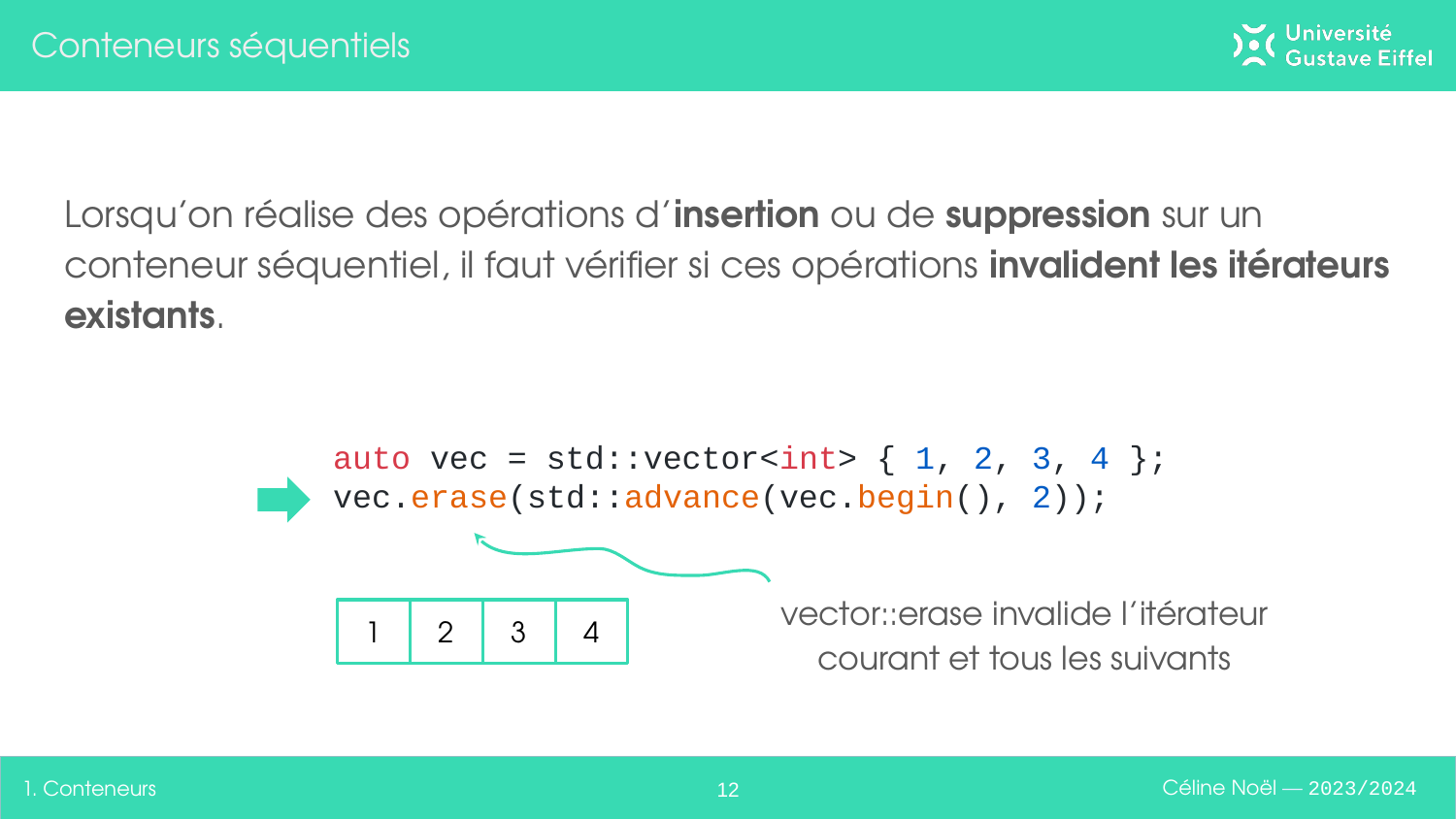

# Conteneurs séquentiels
Lorsqu’on réalise des opérations d’insertion ou de suppression sur un conteneur séquentiel, il faut vérifier si ces opérations invalident les itérateurs existants.
auto vec = std::vector<int> { 1, 2, 3, 4 };
vec.erase(std::advance(vec.begin(), 2));

vector::erase invalide l’itérateur courant et tous les suivants
1
2
3
4
1. Conteneurs
12